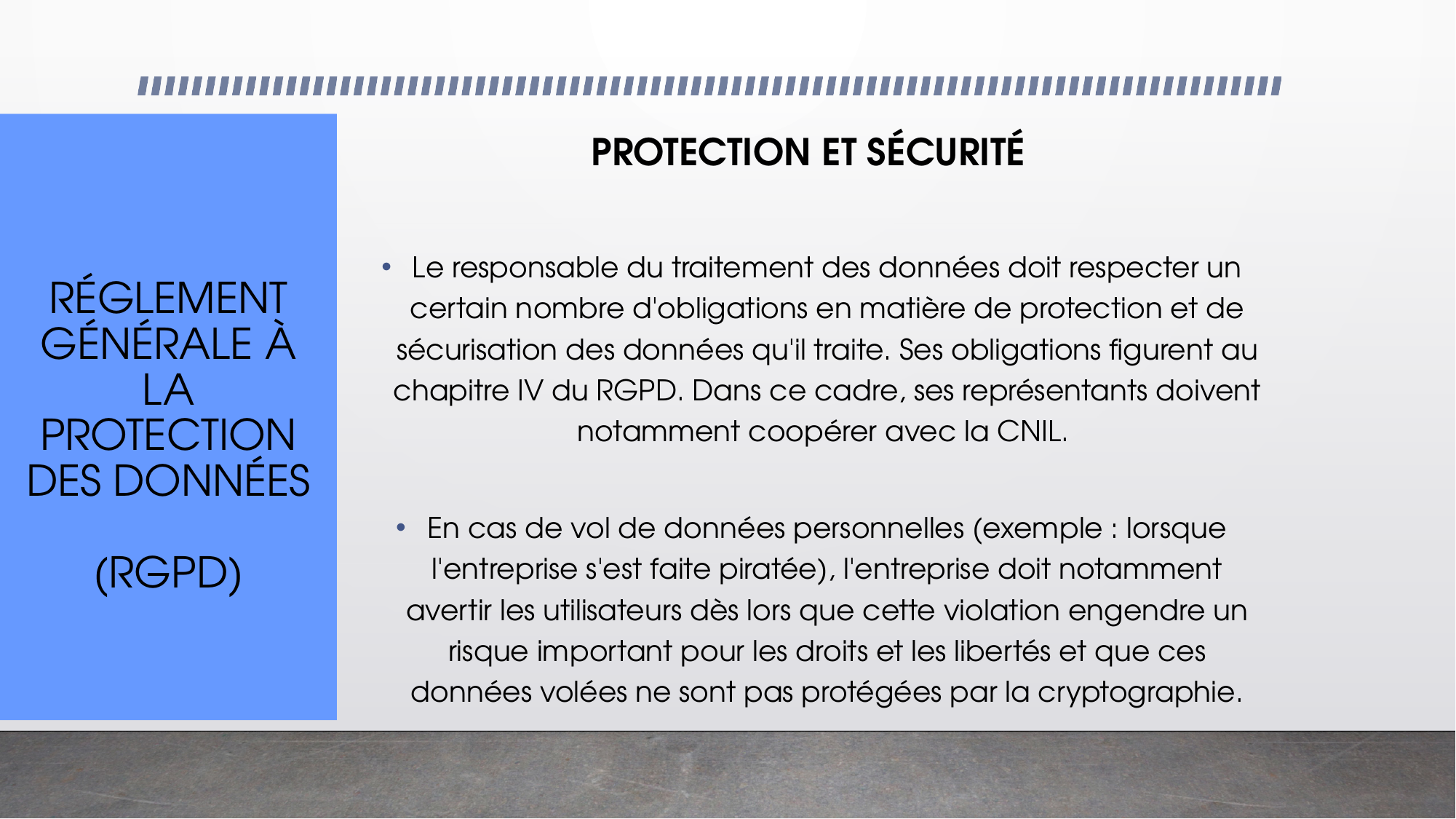

# RÉGLEMENT GÉNÉRALE À LA PROTECTION DES DONNÉES (RGPD)
PROTECTION ET SÉCURITÉ

Le responsable du traitement des données doit respecter un certain nombre d'obligations en matière de protection et de sécurisation des données qu'il traite. Ses obligations figurent au chapitre IV du RGPD. Dans ce cadre, ses représentants doivent notamment coopérer avec la CNIL.
En cas de vol de données personnelles (exemple : lorsque l'entreprise s'est faite piratée), l'entreprise doit notamment avertir les utilisateurs dès lors que cette violation engendre un risque important pour les droits et les libertés et que ces données volées ne sont pas protégées par la cryptographie.